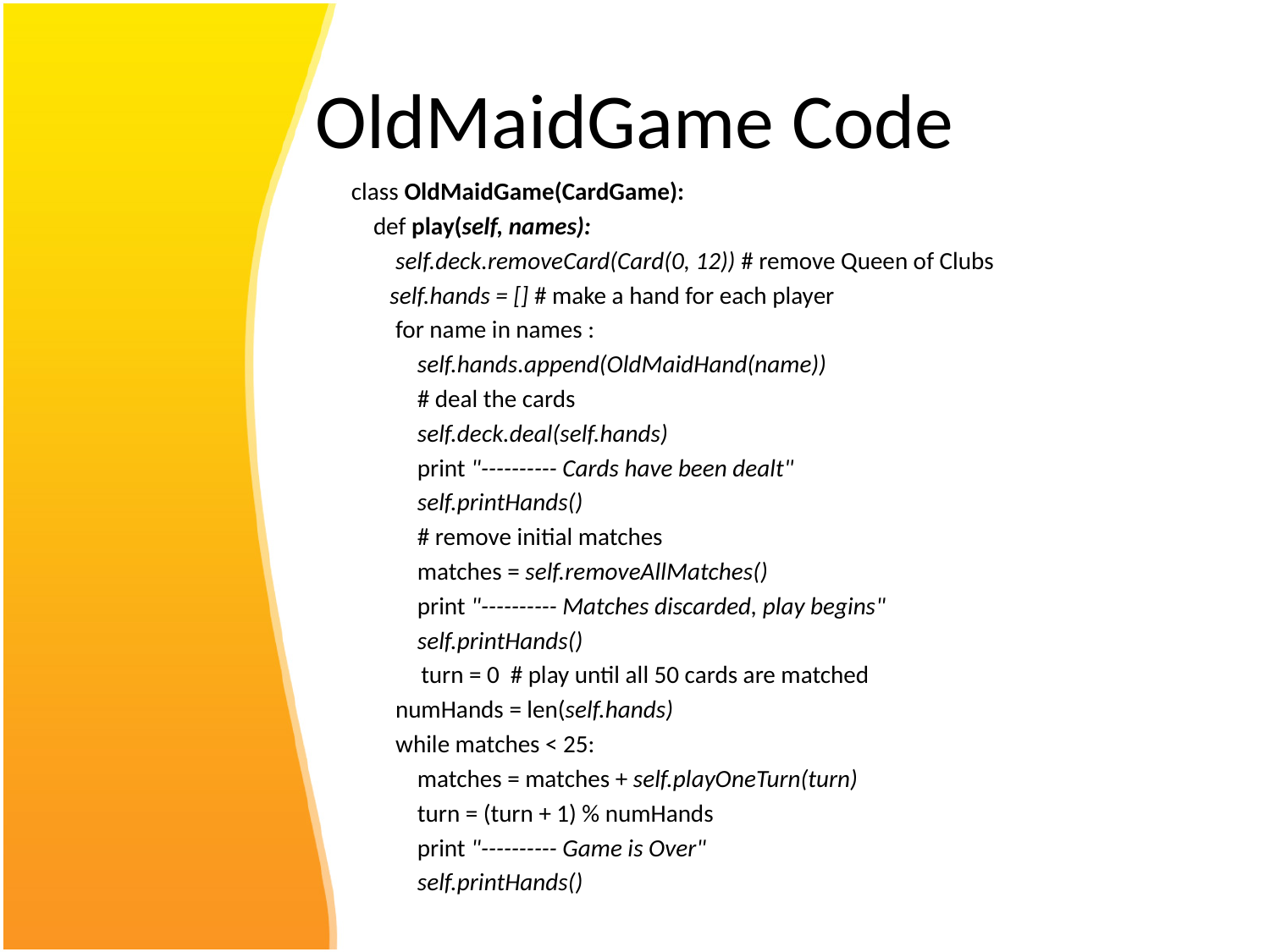

# OldMaidGame Code
class OldMaidGame(CardGame):
    def play(self, names):
        self.deck.removeCard(Card(0, 12)) # remove Queen of Clubs
       self.hands = [] # make a hand for each player
        for name in names :
            self.hands.append(OldMaidHand(name))
            # deal the cards
            self.deck.deal(self.hands)
            print "---------- Cards have been dealt"
            self.printHands()
            # remove initial matches
            matches = self.removeAllMatches()
            print "---------- Matches discarded, play begins"
            self.printHands()
	    turn = 0  # play until all 50 cards are matched
        numHands = len(self.hands)
        while matches < 25:
            matches = matches + self.playOneTurn(turn)
            turn = (turn + 1) % numHands
            print "---------- Game is Over"
            self.printHands()